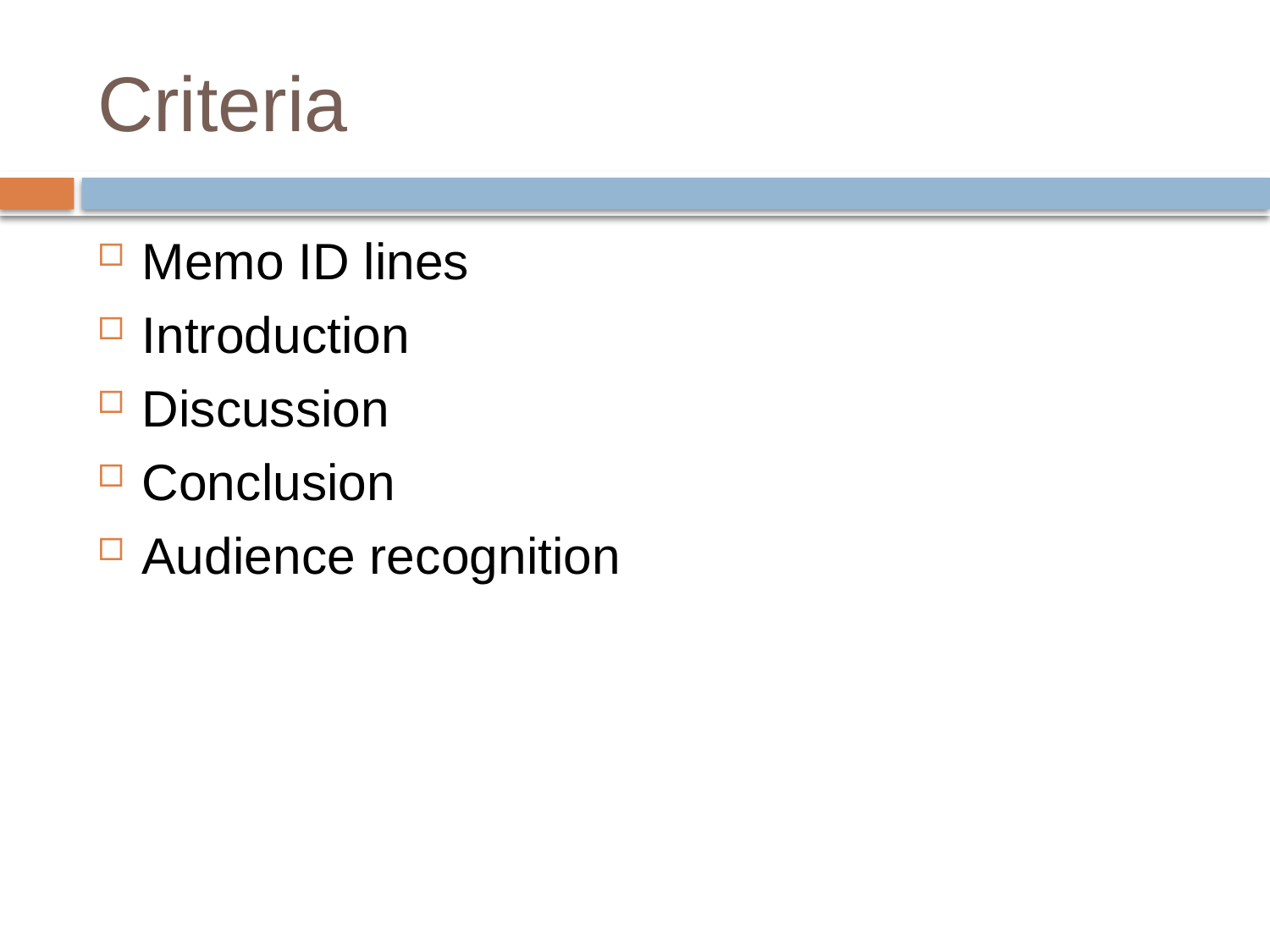

# Criteria
Memo ID lines
Introduction
Discussion
Conclusion
Audience recognition